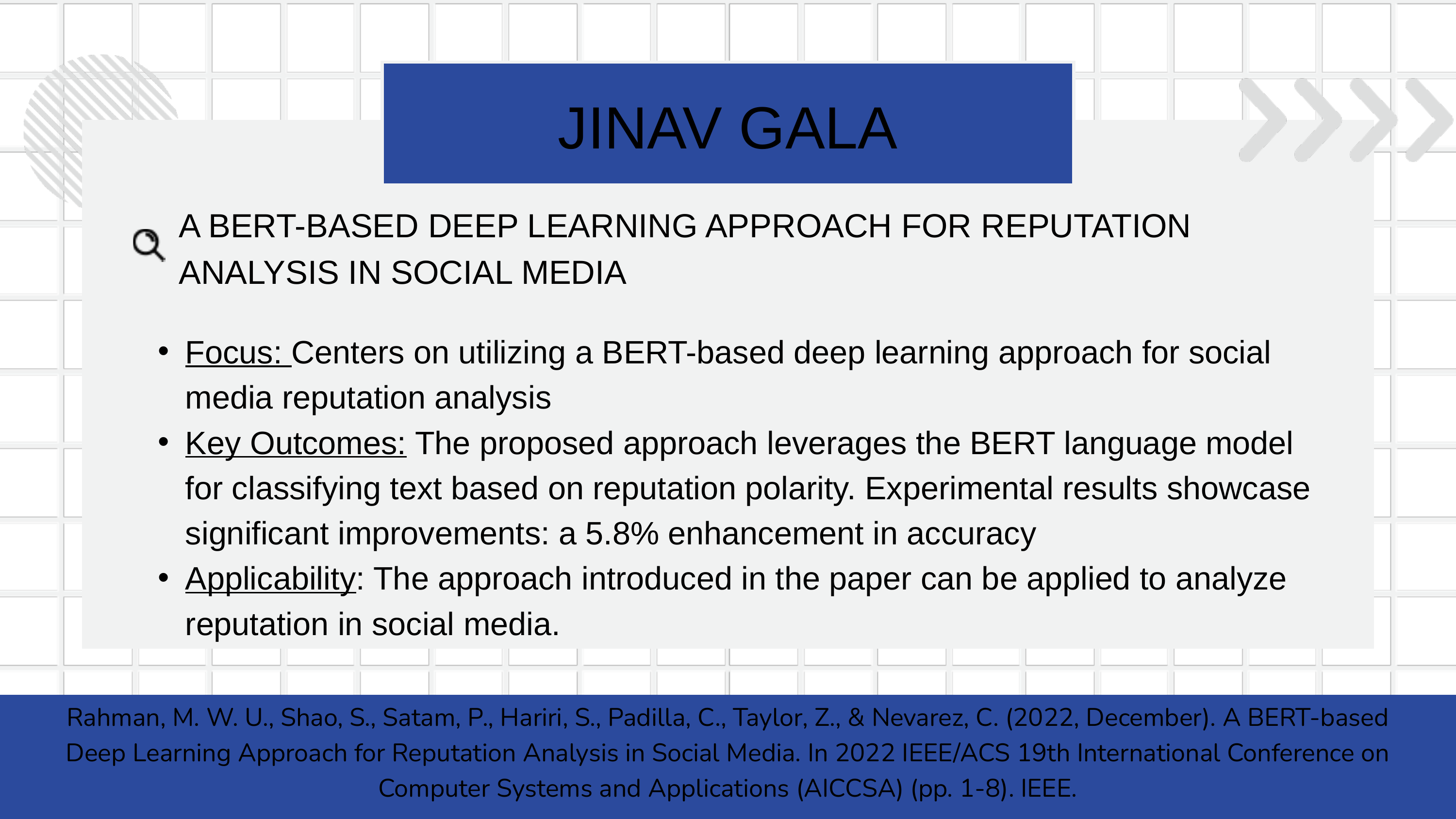

JINAV GALA

A BERT-BASED DEEP LEARNING APPROACH FOR REPUTATION ANALYSIS IN SOCIAL MEDIA

Focus: Centers on utilizing a BERT-based deep learning approach for social media reputation analysis
Key Outcomes: The proposed approach leverages the BERT language model for classifying text based on reputation polarity. Experimental results showcase significant improvements: a 5.8% enhancement in accuracy
Applicability: The approach introduced in the paper can be applied to analyze reputation in social media.

Rahman, M. W. U., Shao, S., Satam, P., Hariri, S., Padilla, C., Taylor, Z., & Nevarez, C. (2022, December). A BERT-based Deep Learning Approach for Reputation Analysis in Social Media. In 2022 IEEE/ACS 19th International Conference on Computer Systems and Applications (AICCSA) (pp. 1-8). IEEE.